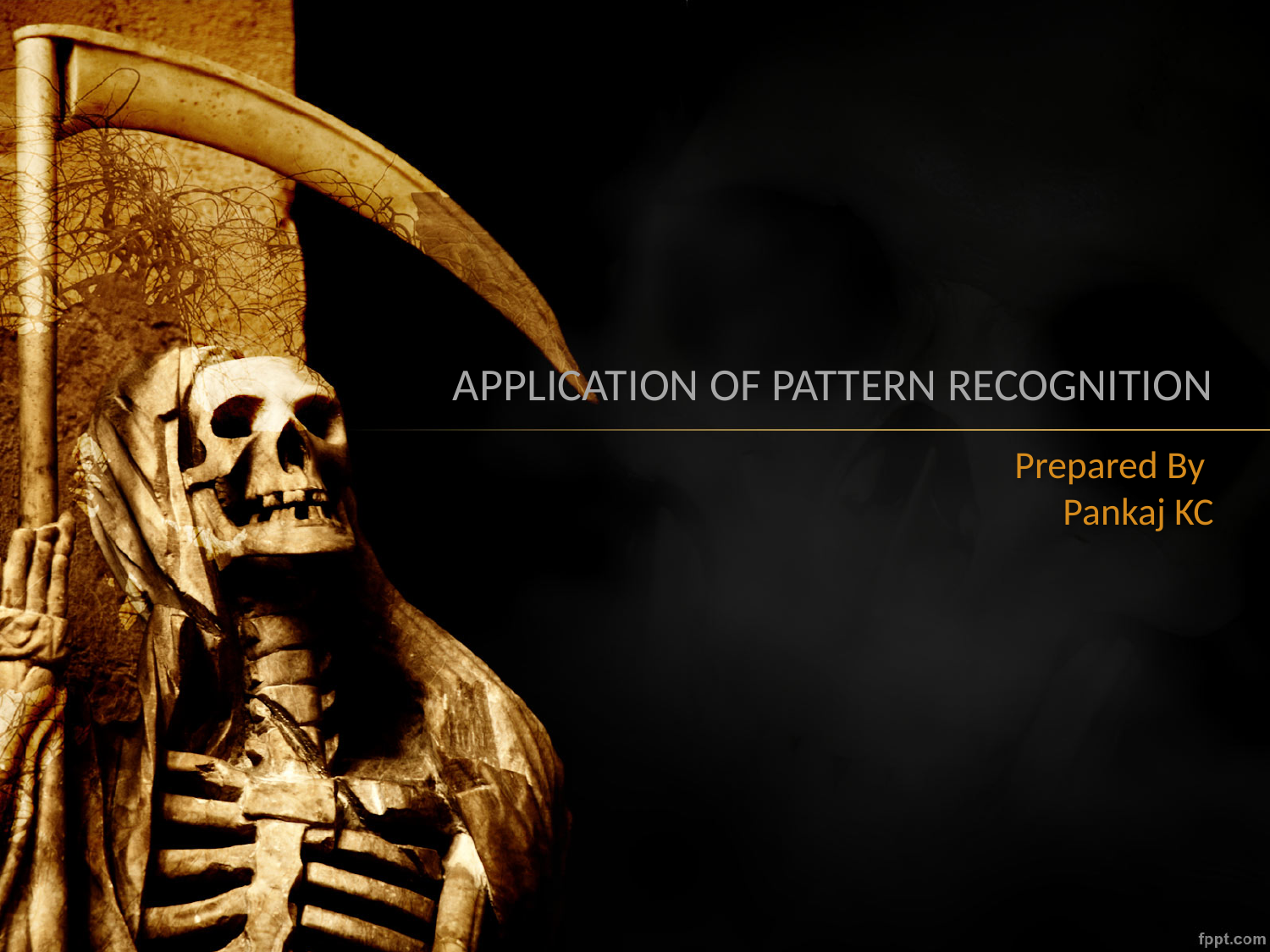

APPLICATION OF PATTERN RECOGNITION
# Prepared By Pankaj KC